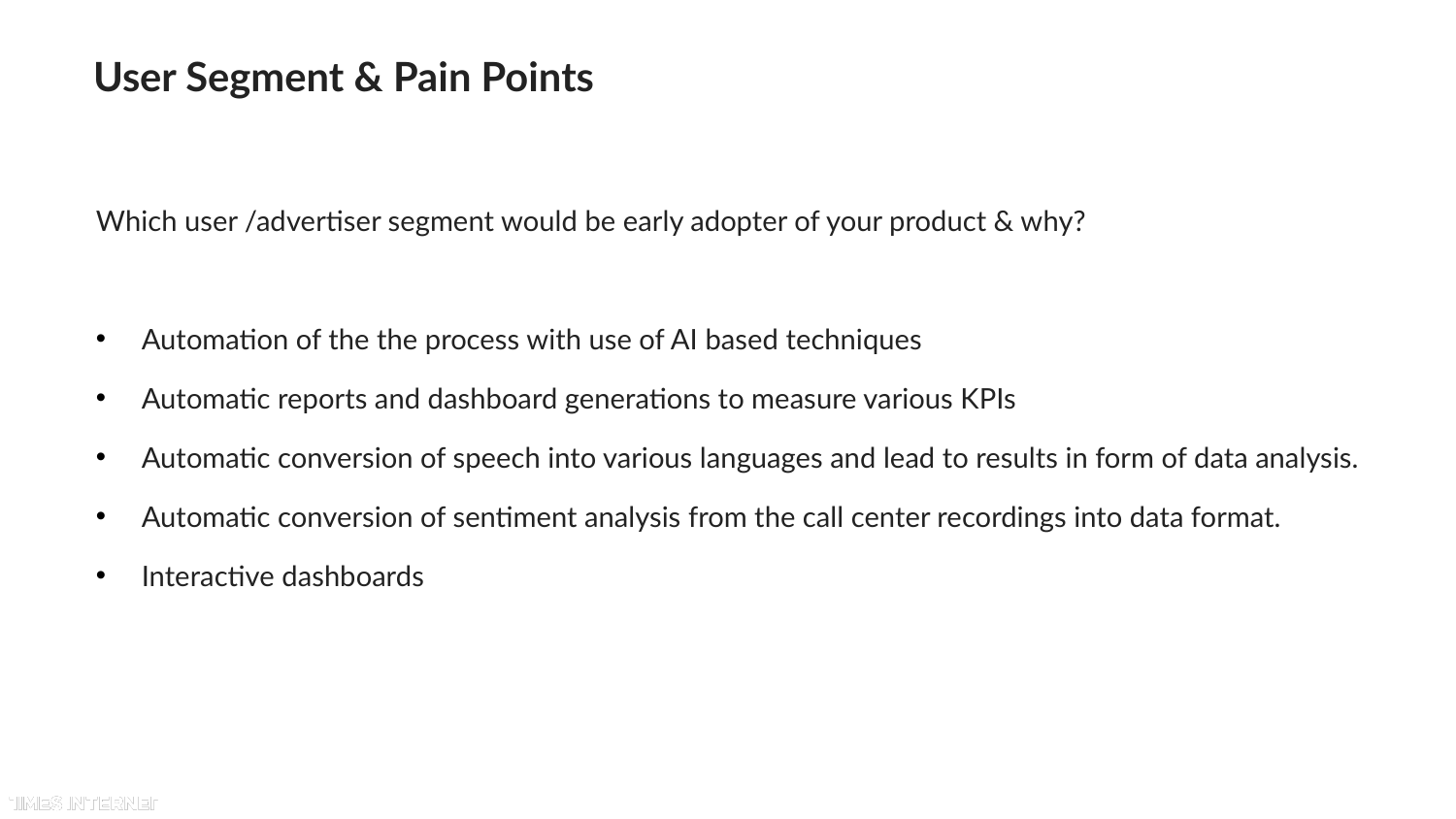

# User Segment & Pain Points
Which user /advertiser segment would be early adopter of your product & why?

Automation of the the process with use of AI based techniques
Automatic reports and dashboard generations to measure various KPIs
Automatic conversion of speech into various languages and lead to results in form of data analysis.
Automatic conversion of sentiment analysis from the call center recordings into data format.
Interactive dashboards